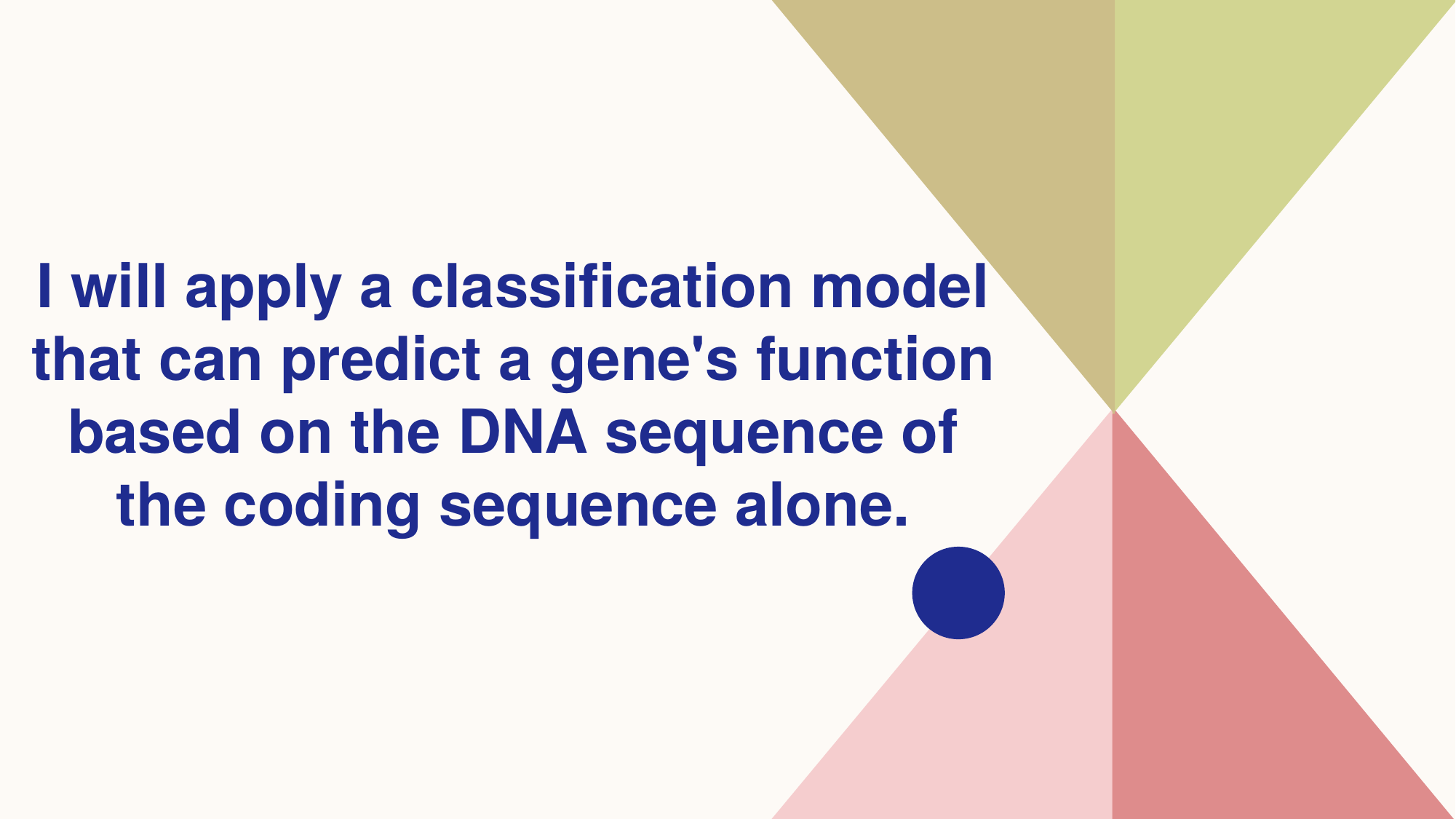

I will apply a classification model that can predict a gene's function based on the DNA sequence of the coding sequence alone.